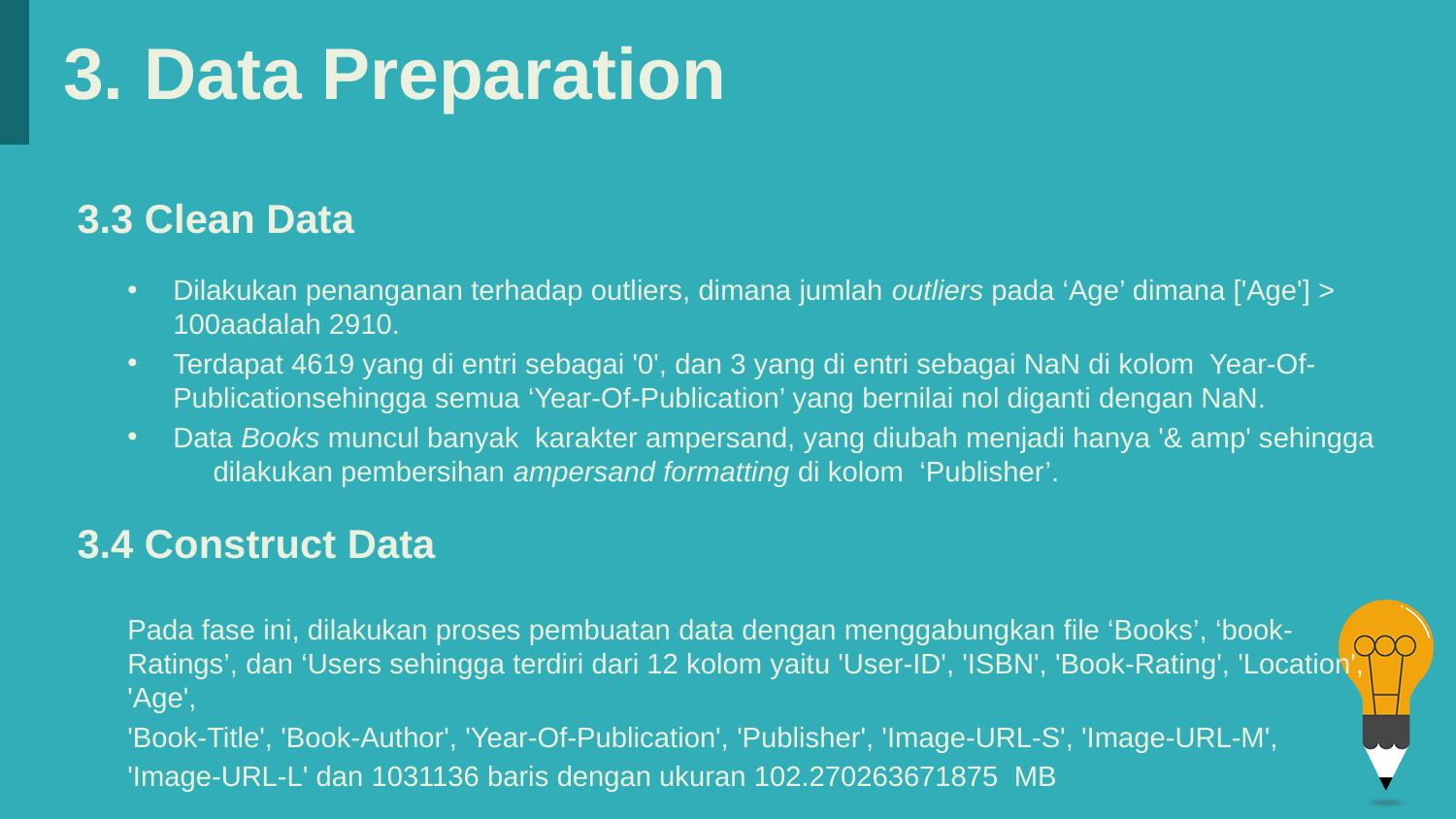

# 3. Data Preparation
3.3 Clean Data
Dilakukan penanganan terhadap outliers, dimana jumlah outliers pada ‘Age’ dimana ['Age'] > 100aadalah 2910.
Terdapat 4619 yang di entri sebagai '0', dan 3 yang di entri sebagai NaN di kolom  Year-Of-Publicationsehingga semua ‘Year-Of-Publication’ yang bernilai nol diganti dengan NaN.
Data Books muncul banyak  karakter ampersand, yang diubah menjadi hanya '& amp' sehingga         dilakukan pembersihan ampersand formatting di kolom  ‘Publisher’.

3.4 Construct Data
Pada fase ini, dilakukan proses pembuatan data dengan menggabungkan file ‘Books’, ‘book-Ratings’, dan ‘Users sehingga terdiri dari 12 kolom yaitu 'User-ID', 'ISBN', 'Book-Rating', 'Location', 'Age',
'Book-Title', 'Book-Author', 'Year-Of-Publication', 'Publisher', 'Image-URL-S', 'Image-URL-M',
'Image-URL-L' dan 1031136 baris dengan ukuran 102.270263671875  MB